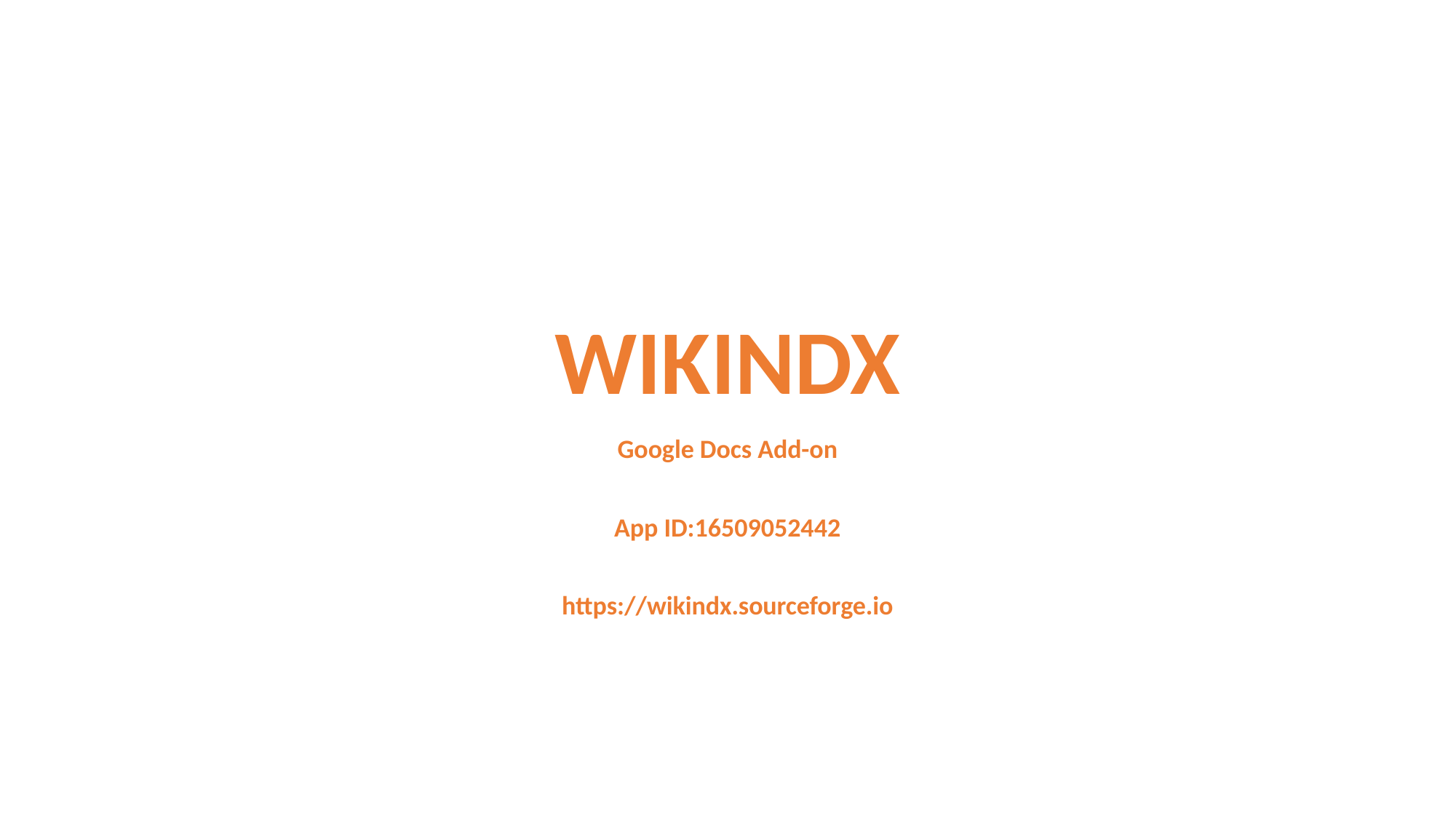

# WIKINDX
Google Docs Add-on

App ID:16509052442

https://wikindx.sourceforge.io